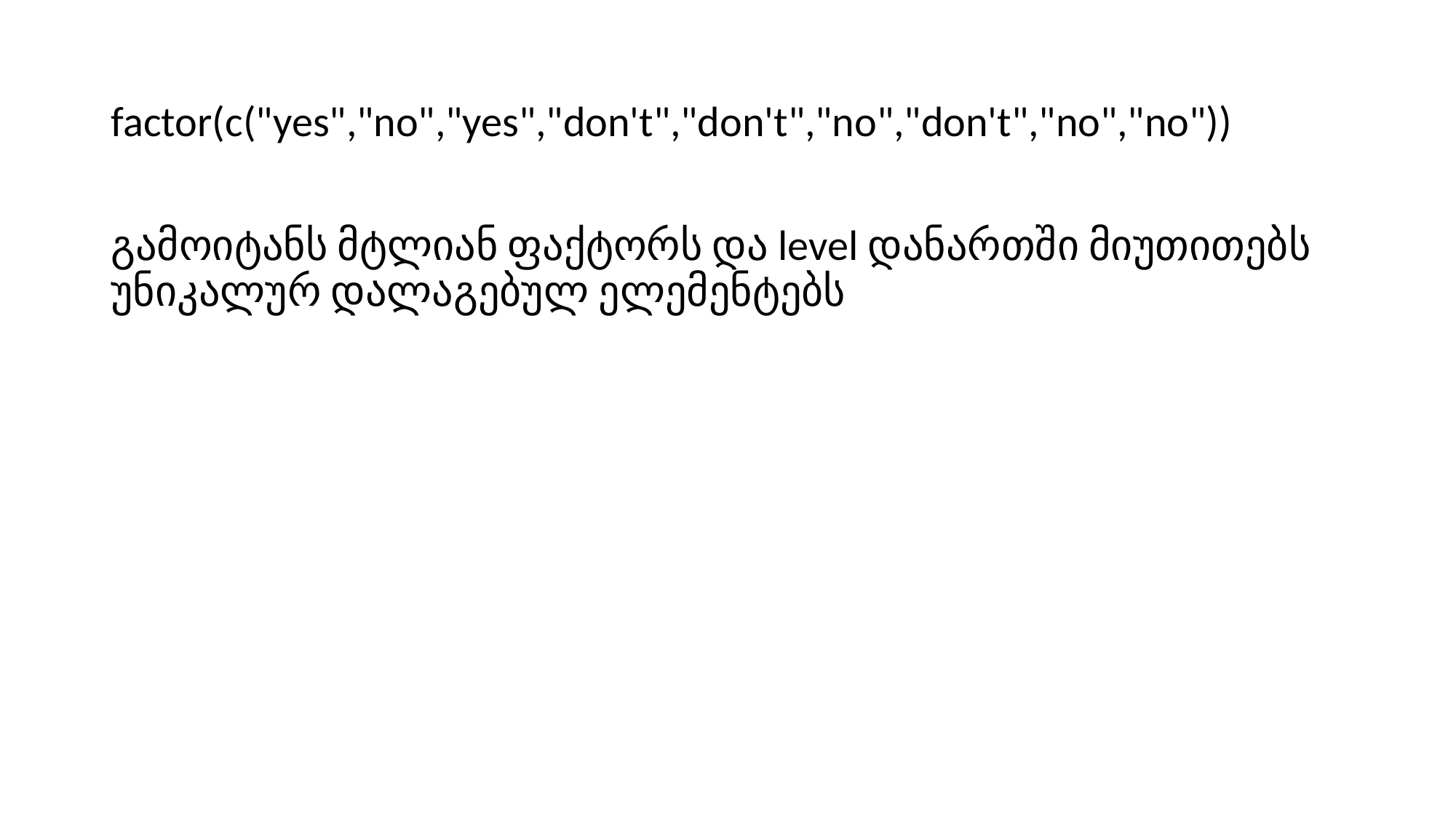

# factor(c("yes","no","yes","don't","don't","no","don't","no","no"))
გამოიტანს მტლიან ფაქტორს და level დანართში მიუთითებს უნიკალურ დალაგებულ ელემენტებს